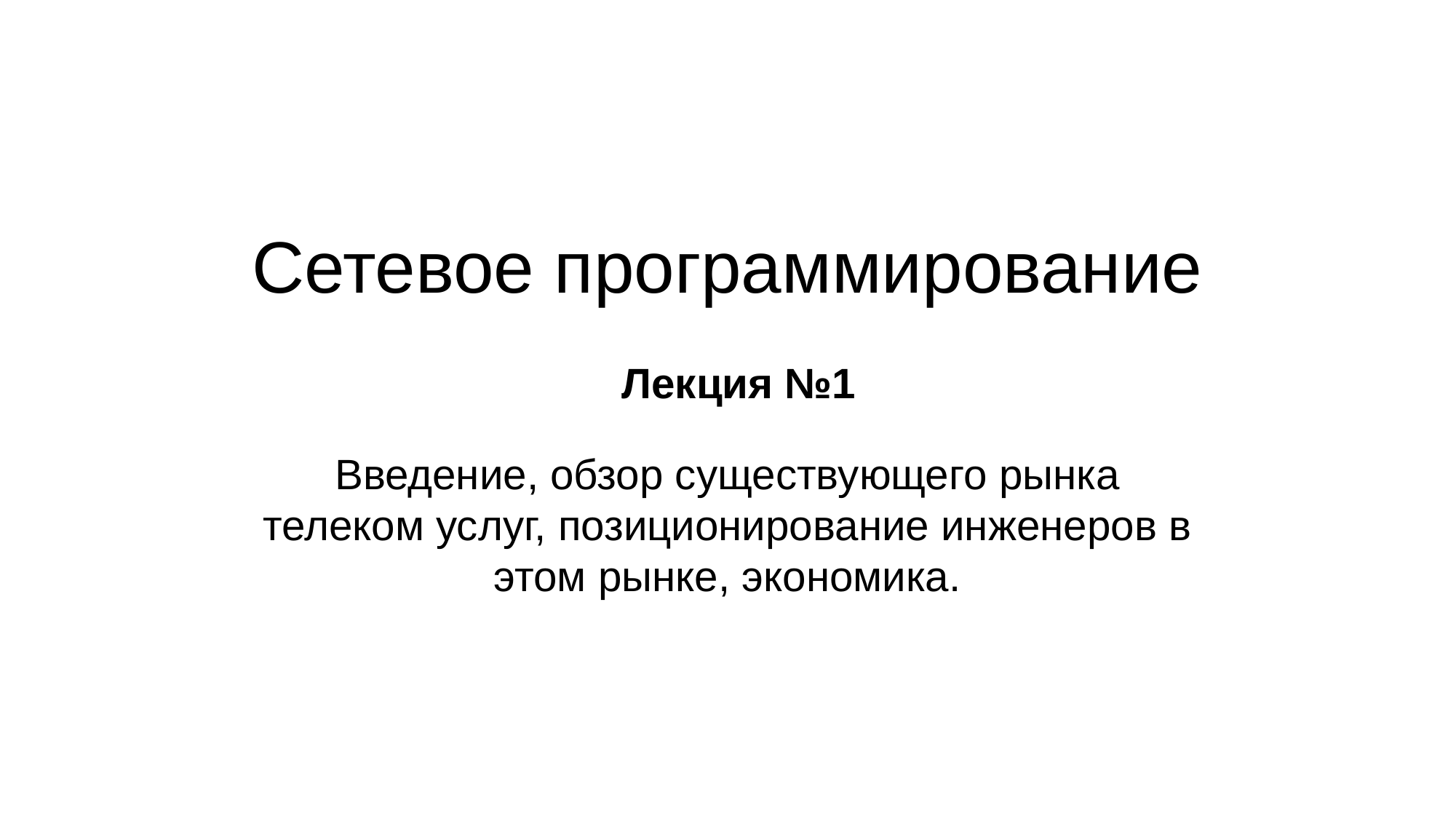

# Сетевое программирование
Лекция №1
Введение, обзор существующего рынка телеком услуг, позиционирование инженеров в этом рынке, экономика.